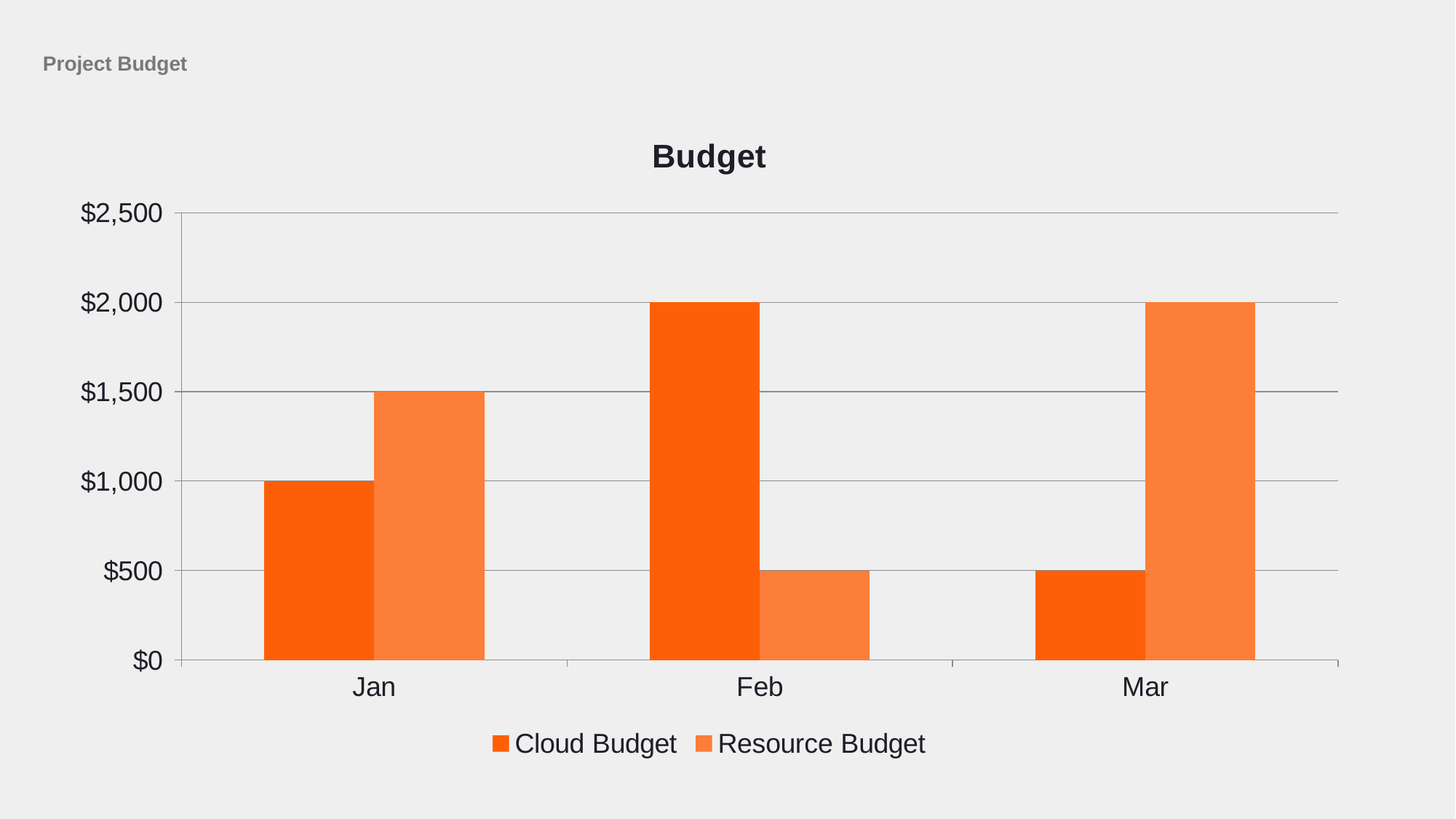

# Project Budget

### Chart: Budget

| Category | Cloud Budget | Resource Budget |
|---|---|---|
| Jan | 1000.0 | 1500.0 |
| Feb | 2000.0 | 500.0 |
| Mar | 500.0 | 2000.0 |